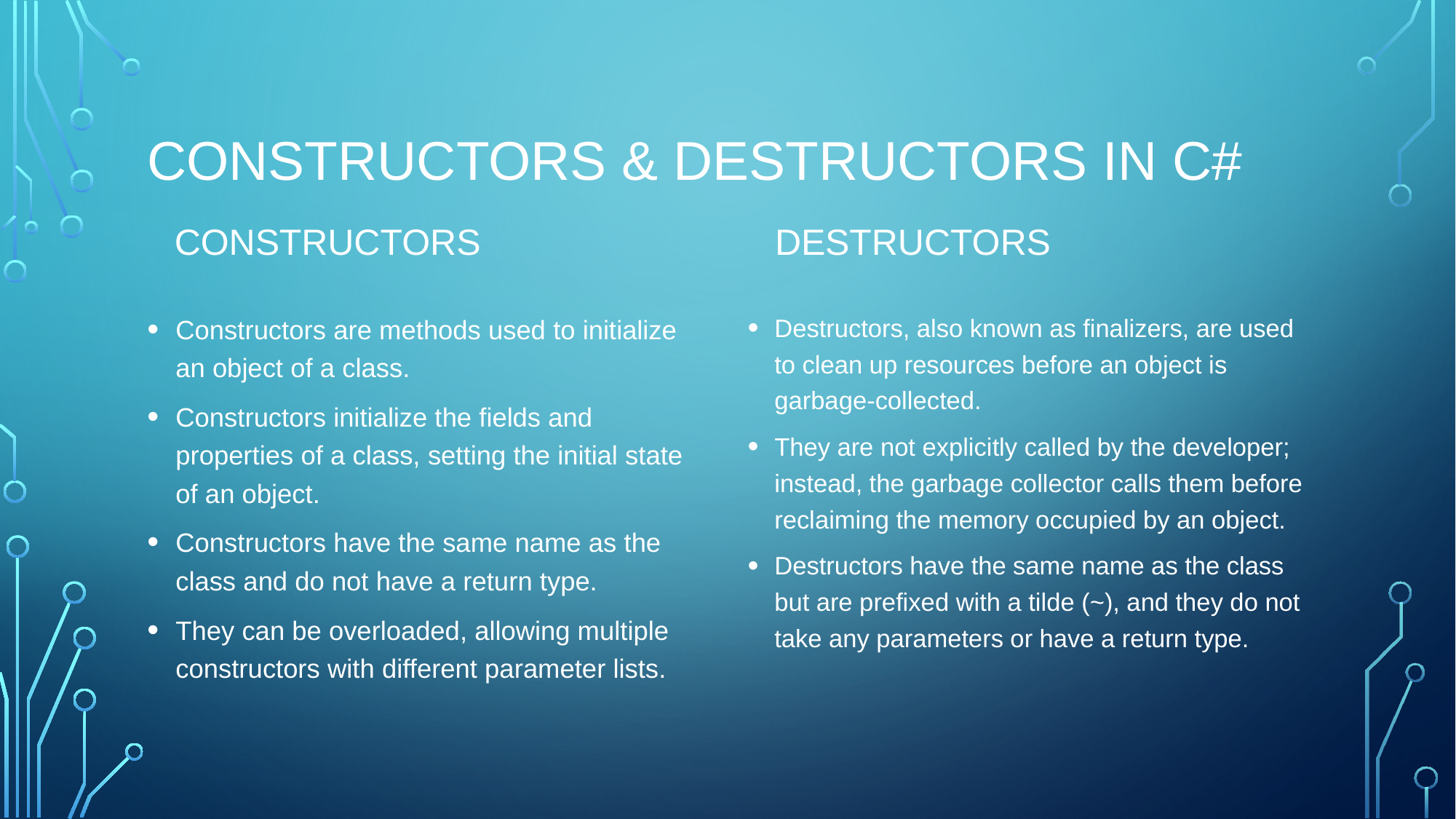

# CONSTRUCTORS & DESTRUCTORS IN C#
CONSTRUCTORS
DESTRUCTORS
Constructors are methods used to initialize an object of a class.
Constructors initialize the fields and properties of a class, setting the initial state of an object.
Constructors have the same name as the class and do not have a return type.
They can be overloaded, allowing multiple constructors with different parameter lists.
Destructors, also known as finalizers, are used to clean up resources before an object is garbage-collected.
They are not explicitly called by the developer; instead, the garbage collector calls them before reclaiming the memory occupied by an object.
Destructors have the same name as the class but are prefixed with a tilde (~), and they do not take any parameters or have a return type.